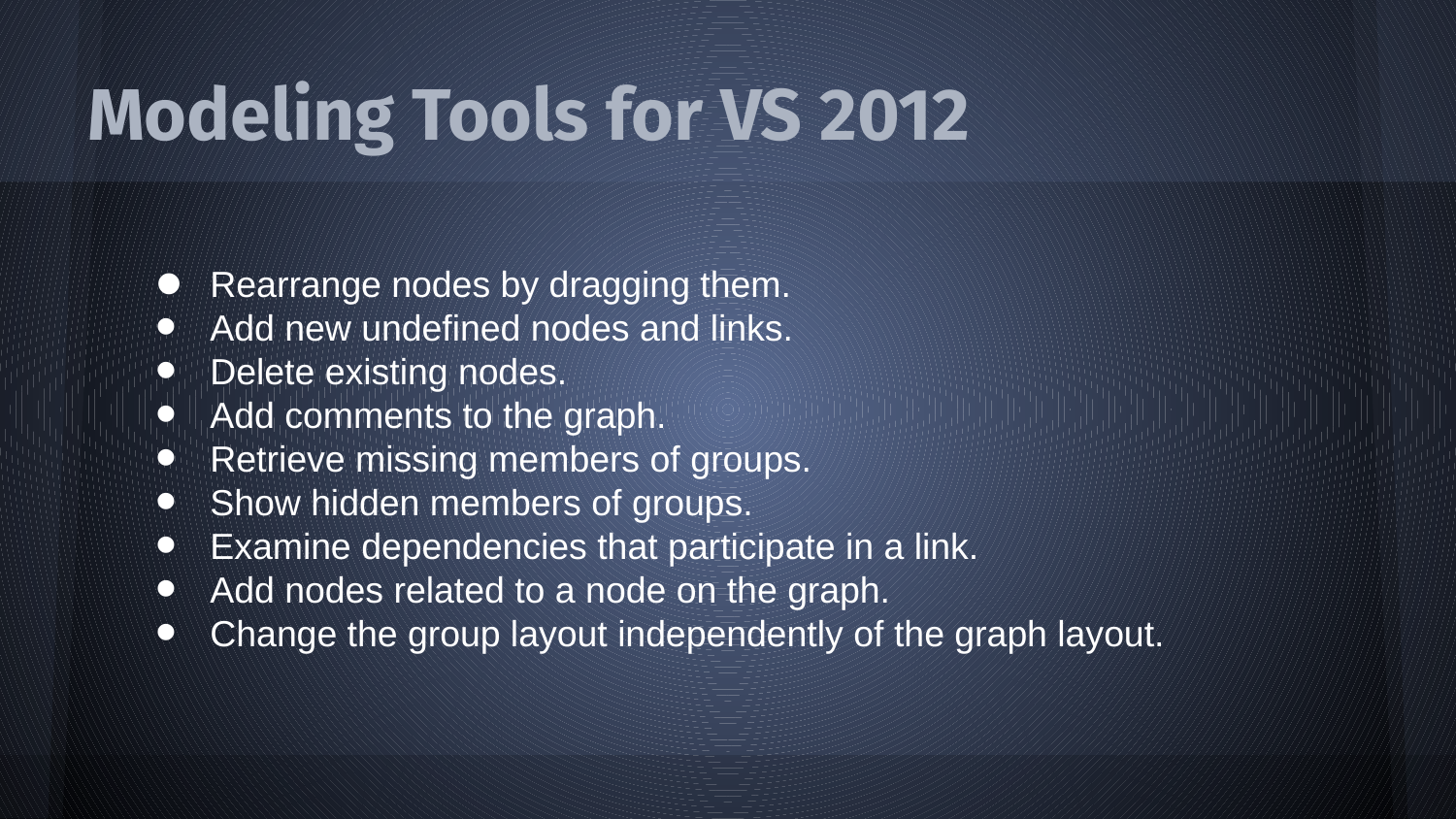

# Modeling Tools for VS 2012

Rearrange nodes by dragging them.
Add new undefined nodes and links.
Delete existing nodes.
Add comments to the graph.
Retrieve missing members of groups.
Show hidden members of groups.
Examine dependencies that participate in a link.
Add nodes related to a node on the graph.
Change the group layout independently of the graph layout.